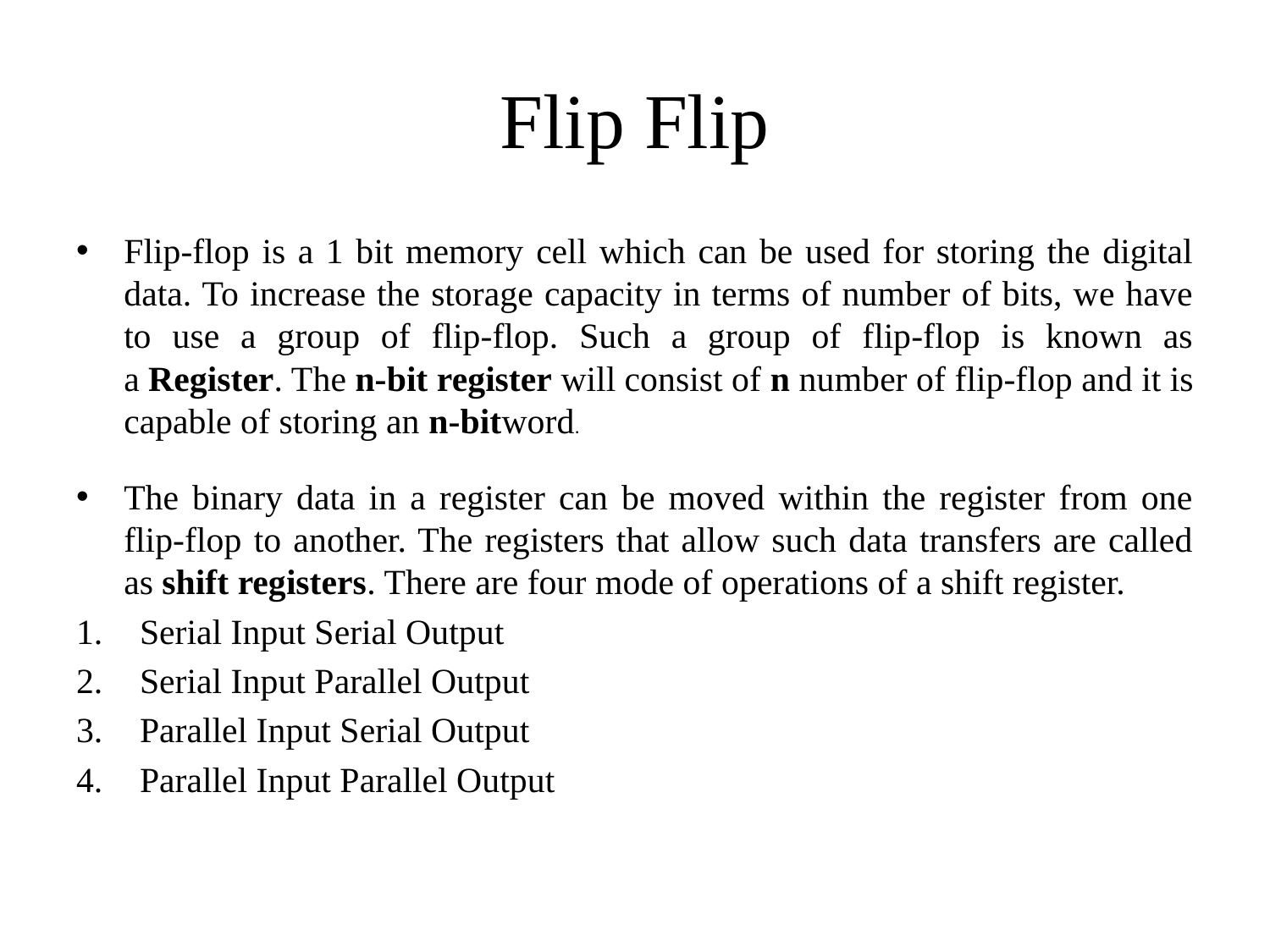

# Flip Flip
Flip-flop is a 1 bit memory cell which can be used for storing the digital data. To increase the storage capacity in terms of number of bits, we have to use a group of flip-flop. Such a group of flip-flop is known as a Register. The n-bit register will consist of n number of flip-flop and it is capable of storing an n-bitword.

The binary data in a register can be moved within the register from one flip-flop to another. The registers that allow such data transfers are called as shift registers. There are four mode of operations of a shift register.
Serial Input Serial Output
Serial Input Parallel Output
Parallel Input Serial Output
Parallel Input Parallel Output